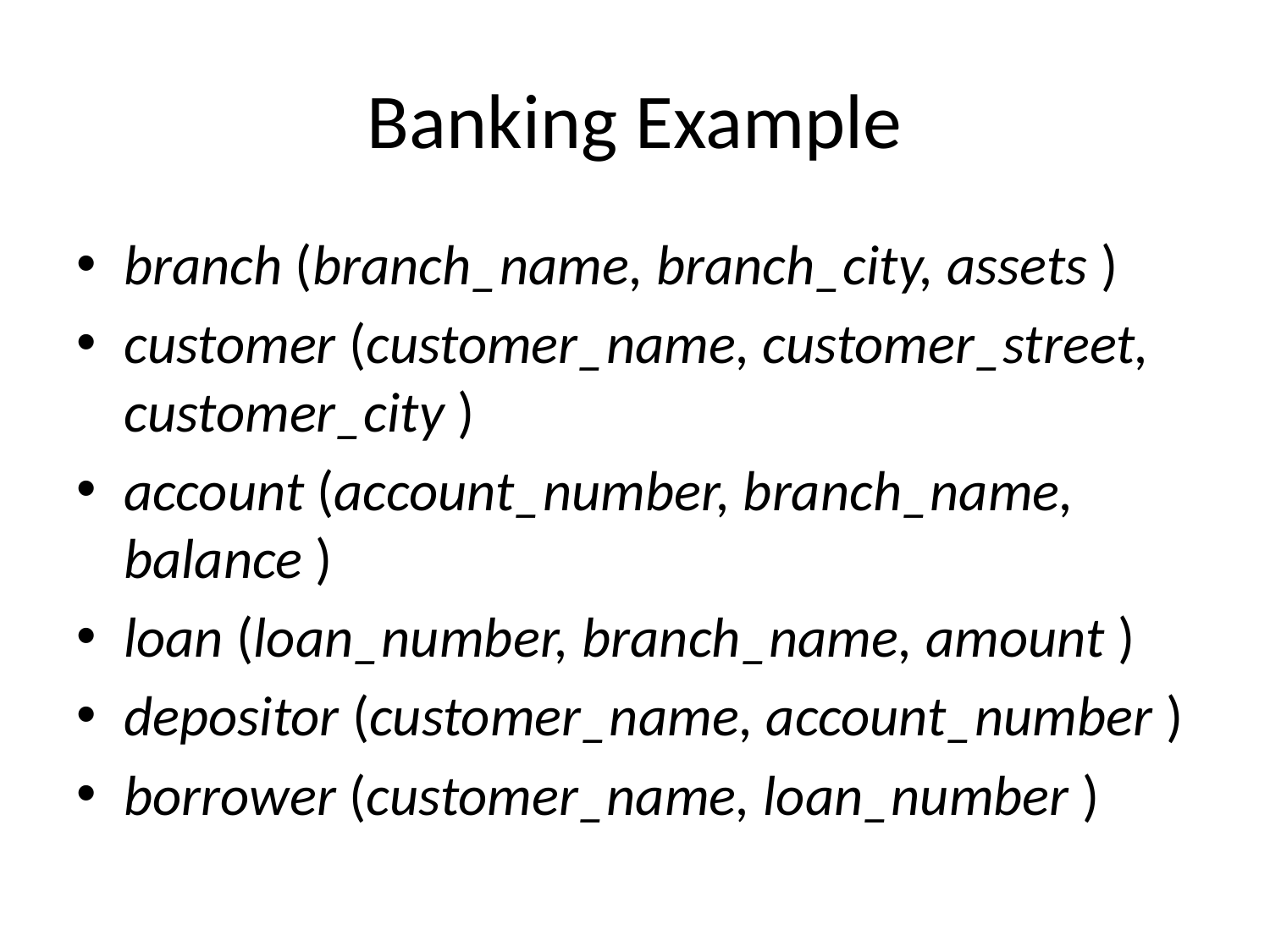

# Banking Example
branch (branch_name, branch_city, assets )
customer (customer_name, customer_street, customer_city )
account (account_number, branch_name, balance )
loan (loan_number, branch_name, amount )
depositor (customer_name, account_number )
borrower (customer_name, loan_number )